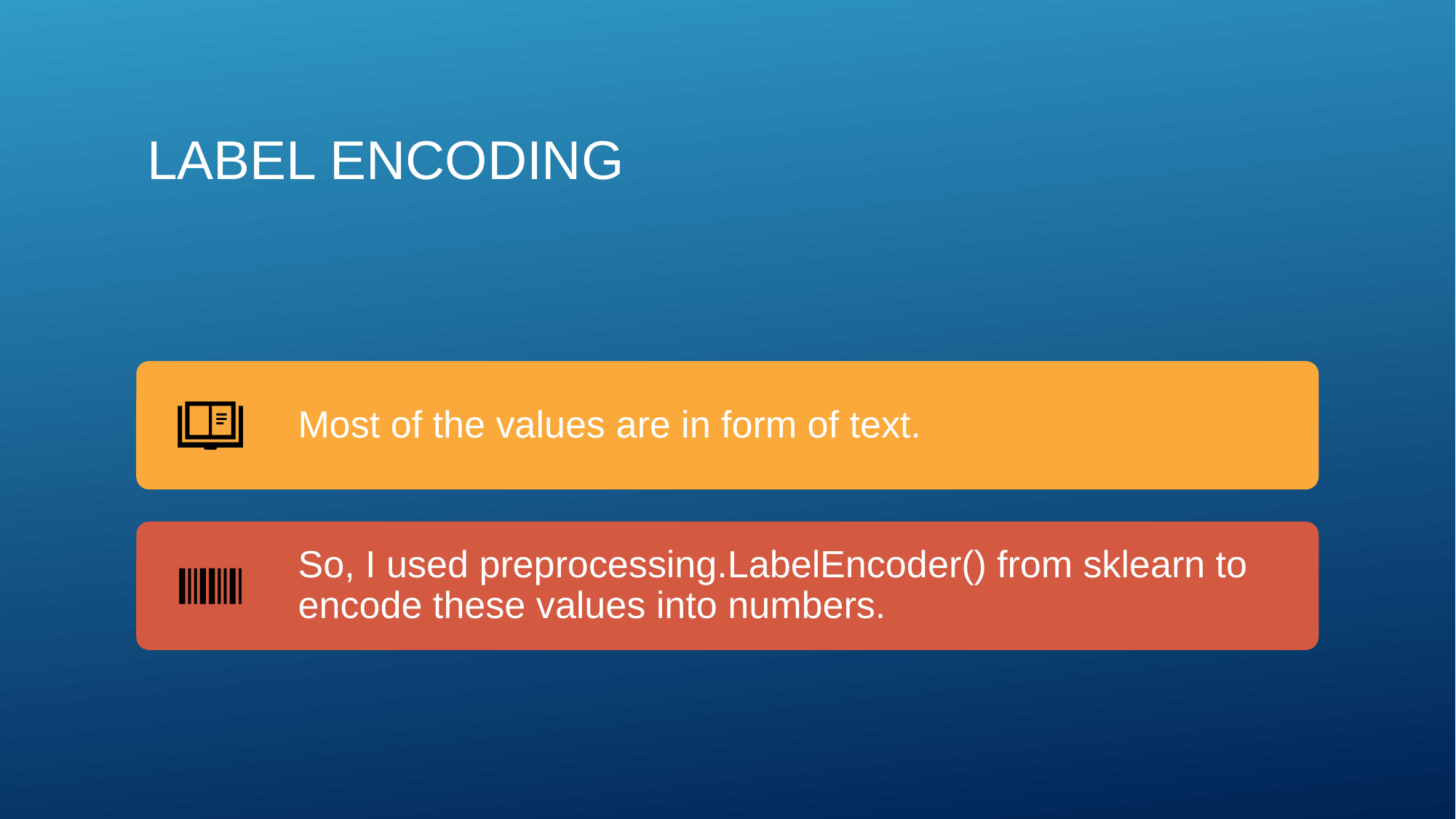

# Label Encoding
Most of the values are in form of text.
So, I used preprocessing.LabelEncoder() from sklearn to encode these values into numbers.